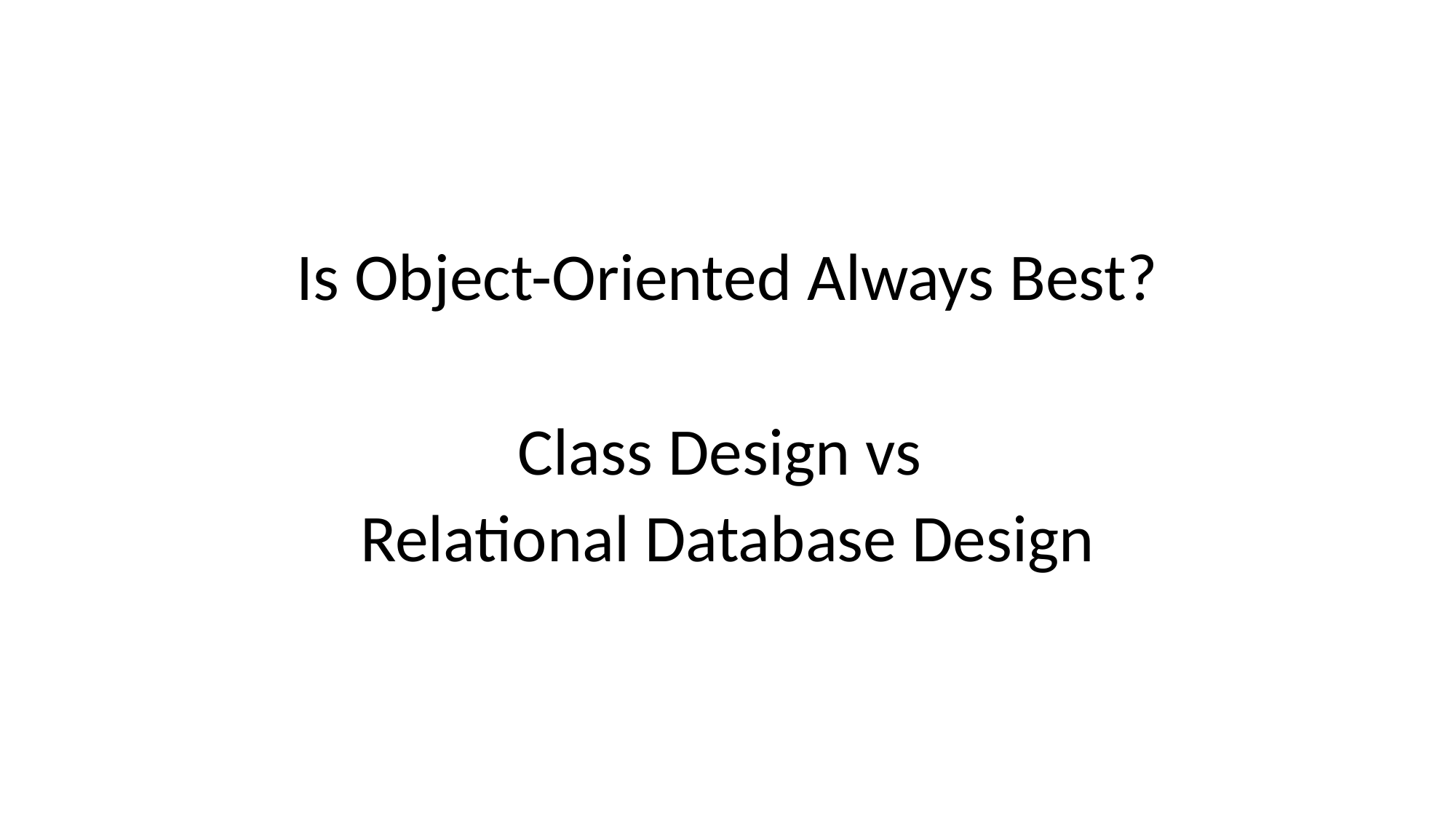

Is Object-Oriented Always Best?

Class Design vs
Relational Database Design